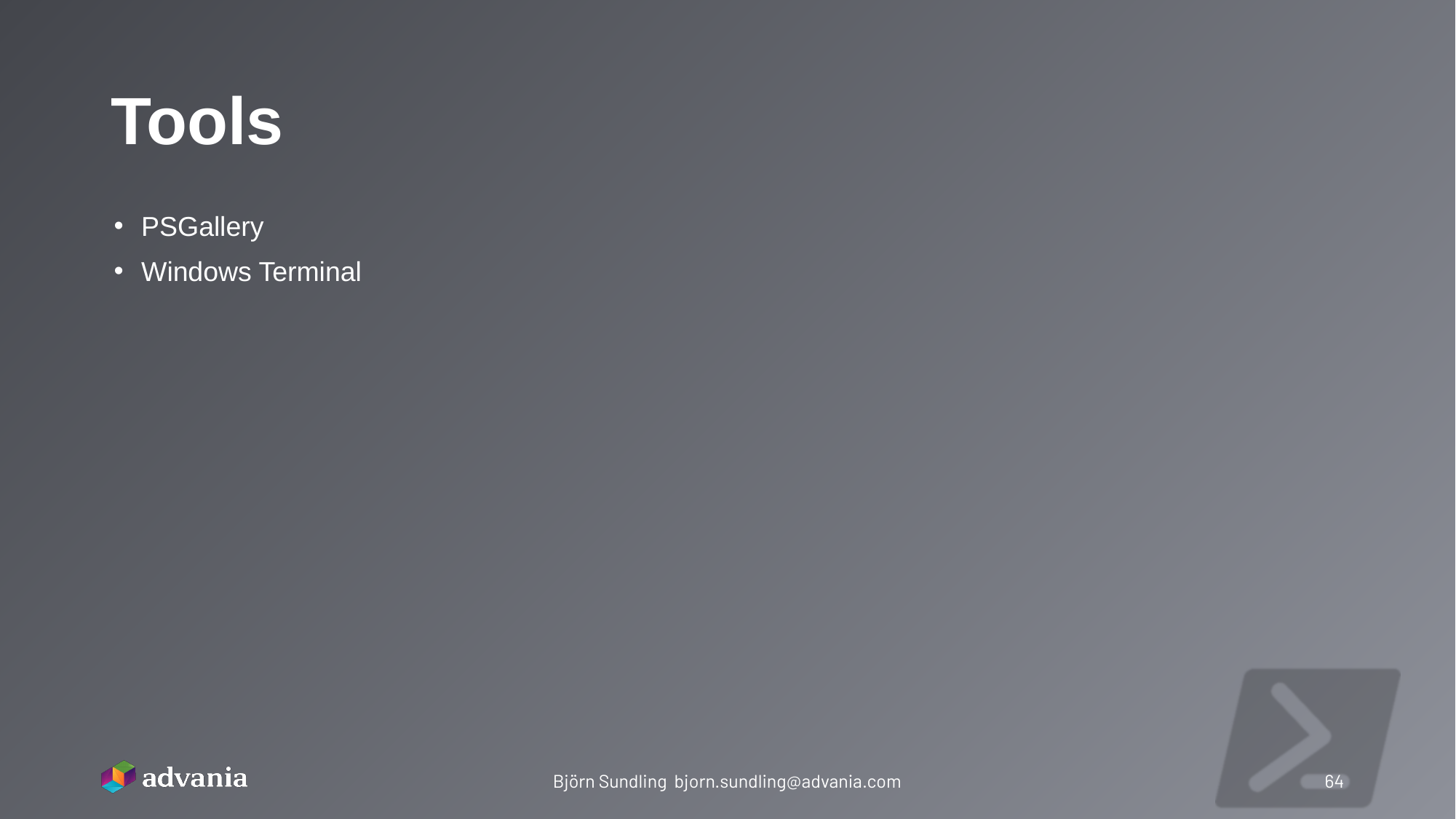

# Tools
PSGallery
Windows Terminal
Björn Sundling  bjorn.sundling@advania.com
64